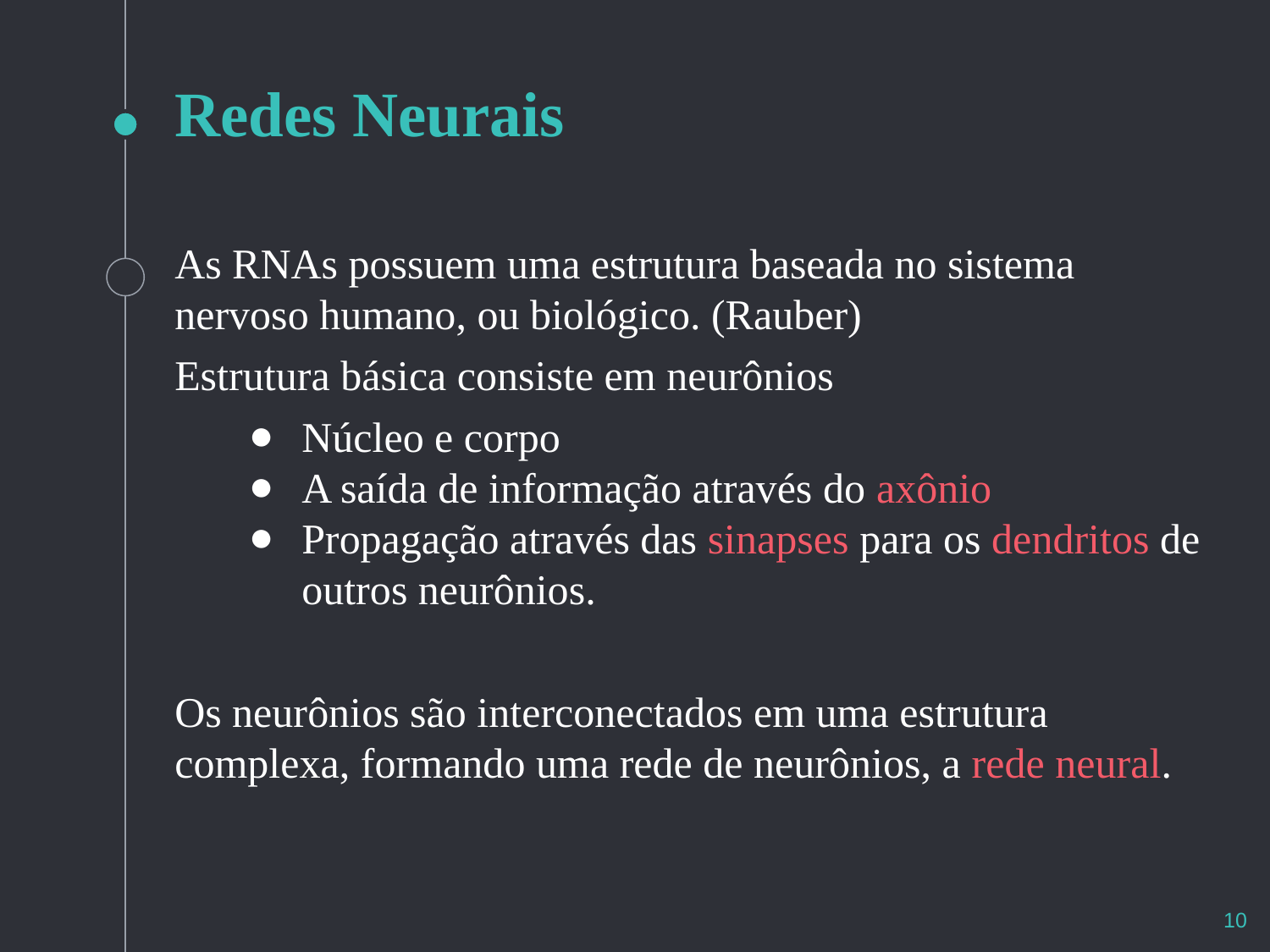

# Redes Neurais
As RNAs possuem uma estrutura baseada no sistema nervoso humano, ou biológico. (Rauber)
Estrutura básica consiste em neurônios
Núcleo e corpo
A saída de informação através do axônio
Propagação através das sinapses para os dendritos de outros neurônios.

Os neurônios são interconectados em uma estrutura complexa, formando uma rede de neurônios, a rede neural.
10